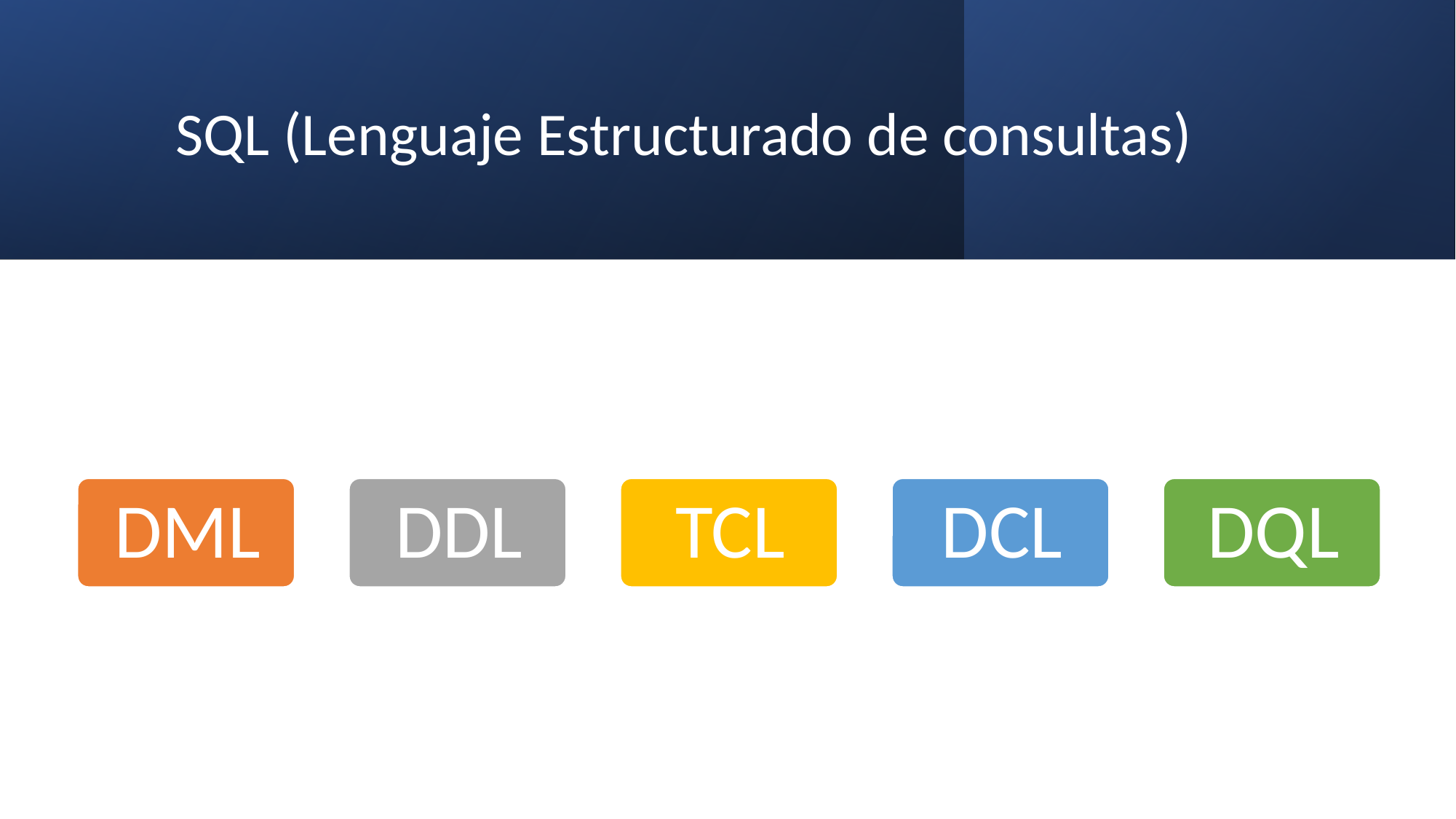

# SQL (Lenguaje Estructurado de consultas)
DML
DDL
TCL
DCL
DQL